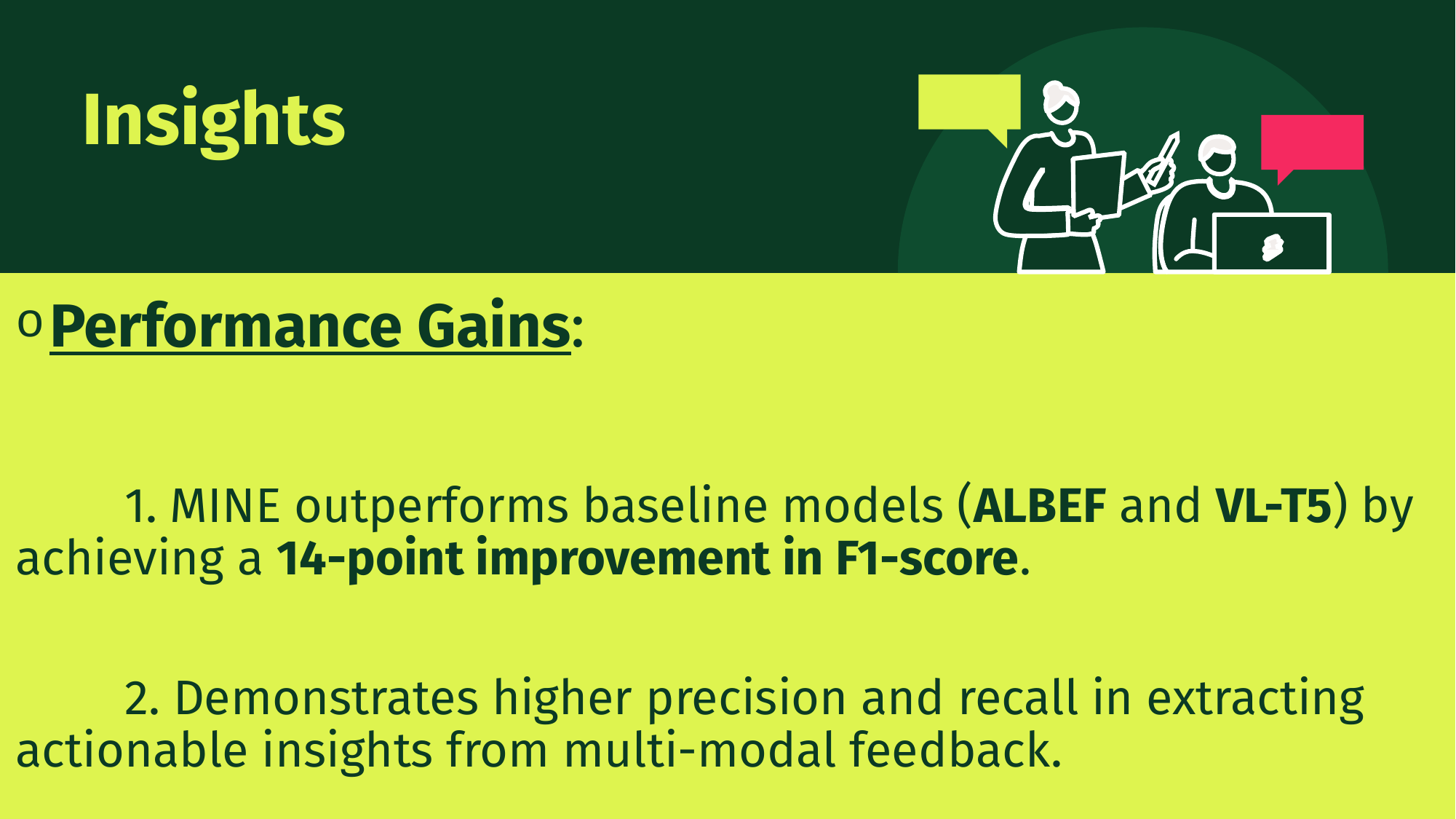

# Insights
Performance Gains:

	1. MINE outperforms baseline models (ALBEF and VL-T5) by achieving a 14-point improvement in F1-score.

	2. Demonstrates higher precision and recall in extracting actionable insights from multi-modal feedback.